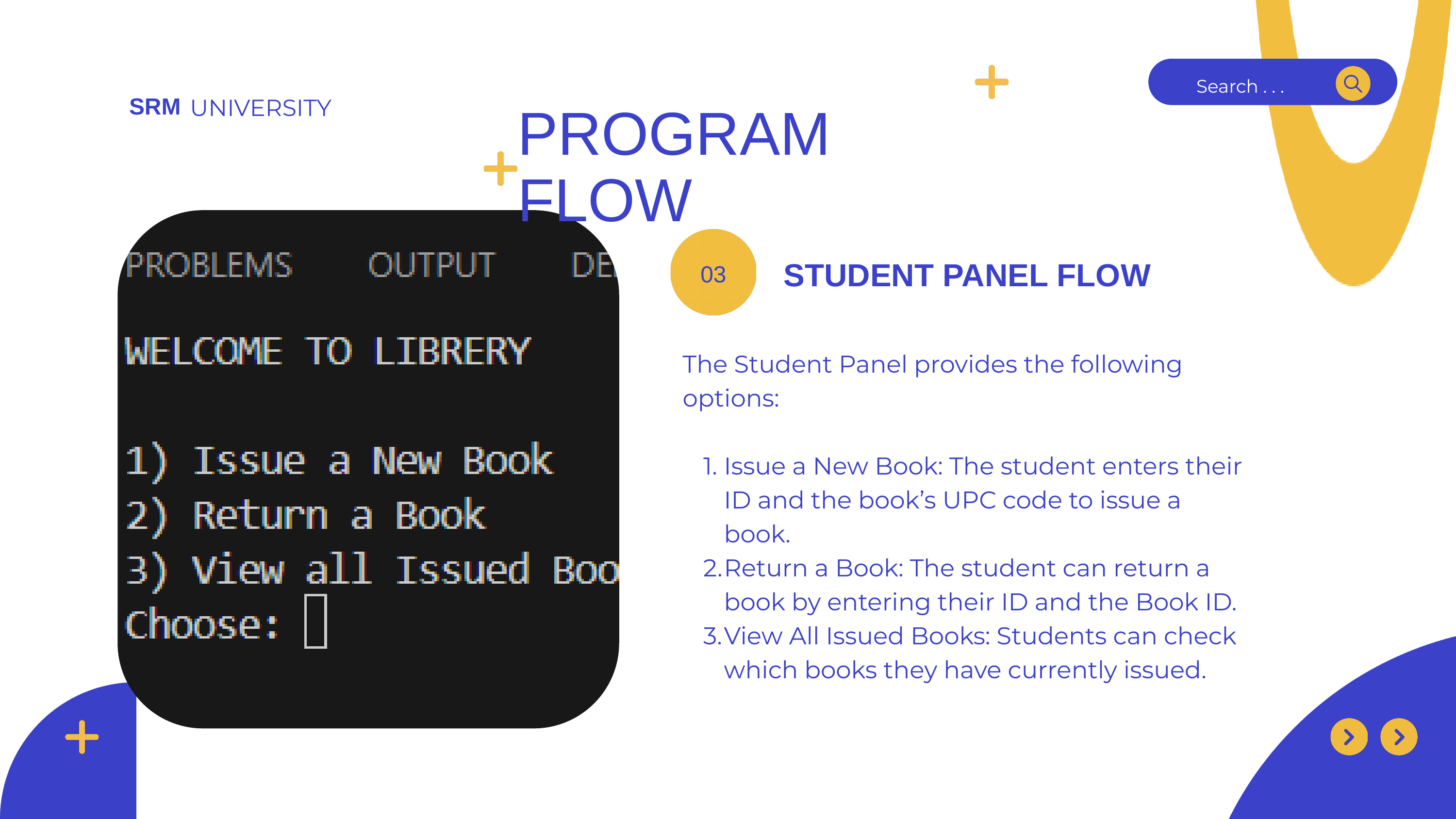

Search . . .

SRM
UNIVERSITY
PROGRAM FLOW

STUDENT PANEL FLOW
03
The Student Panel provides the following options:

Issue a New Book: The student enters their ID and the book’s UPC code to issue a book.
Return a Book: The student can return a book by entering their ID and the Book ID.
View All Issued Books: Students can check which books they have currently issued.